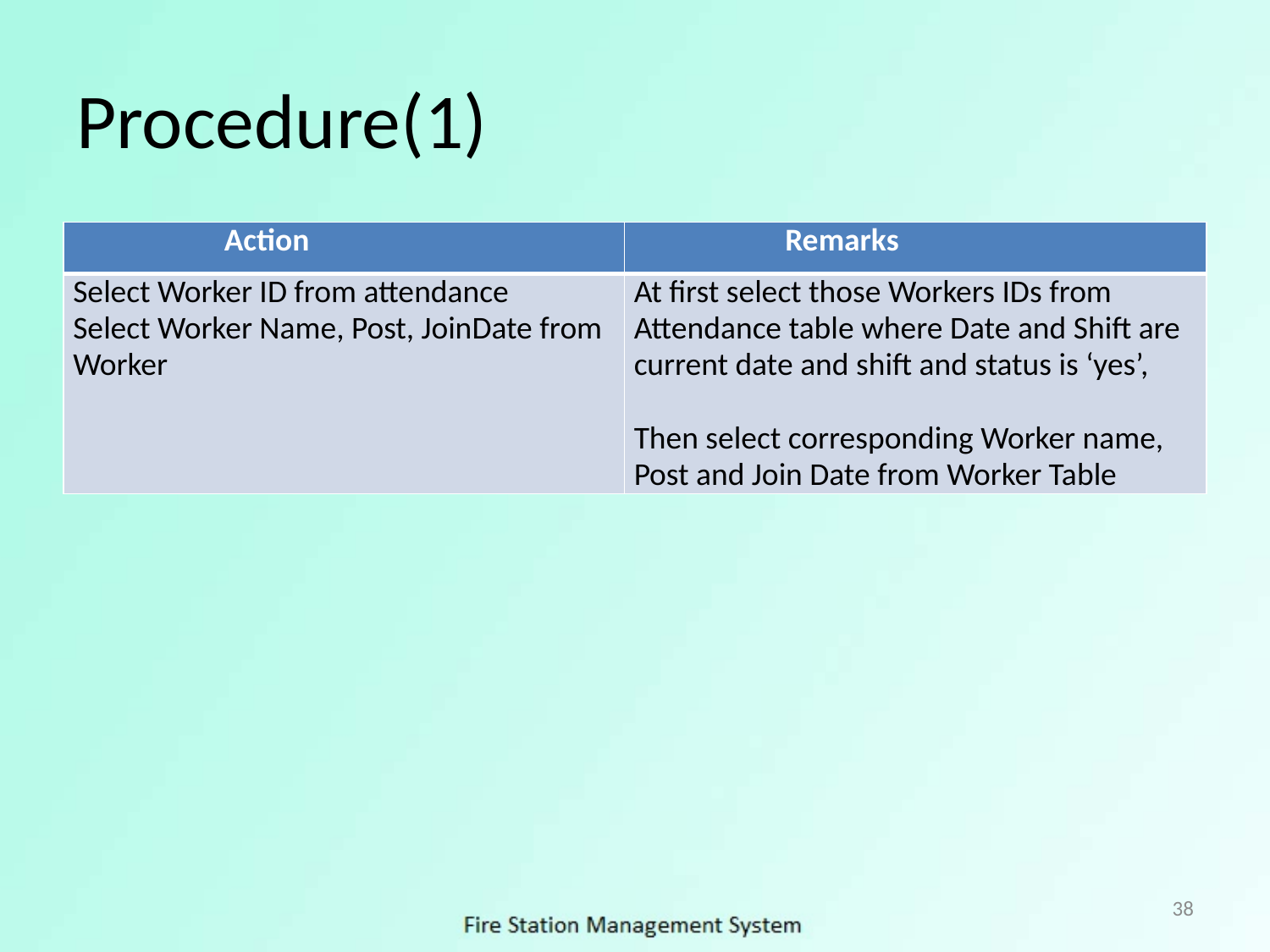

# Procedure(1)
| Action | Remarks |
| --- | --- |
| Select Worker ID from attendance Select Worker Name, Post, JoinDate from Worker | At first select those Workers IDs from Attendance table where Date and Shift are current date and shift and status is ‘yes’, Then select corresponding Worker name, Post and Join Date from Worker Table |
38